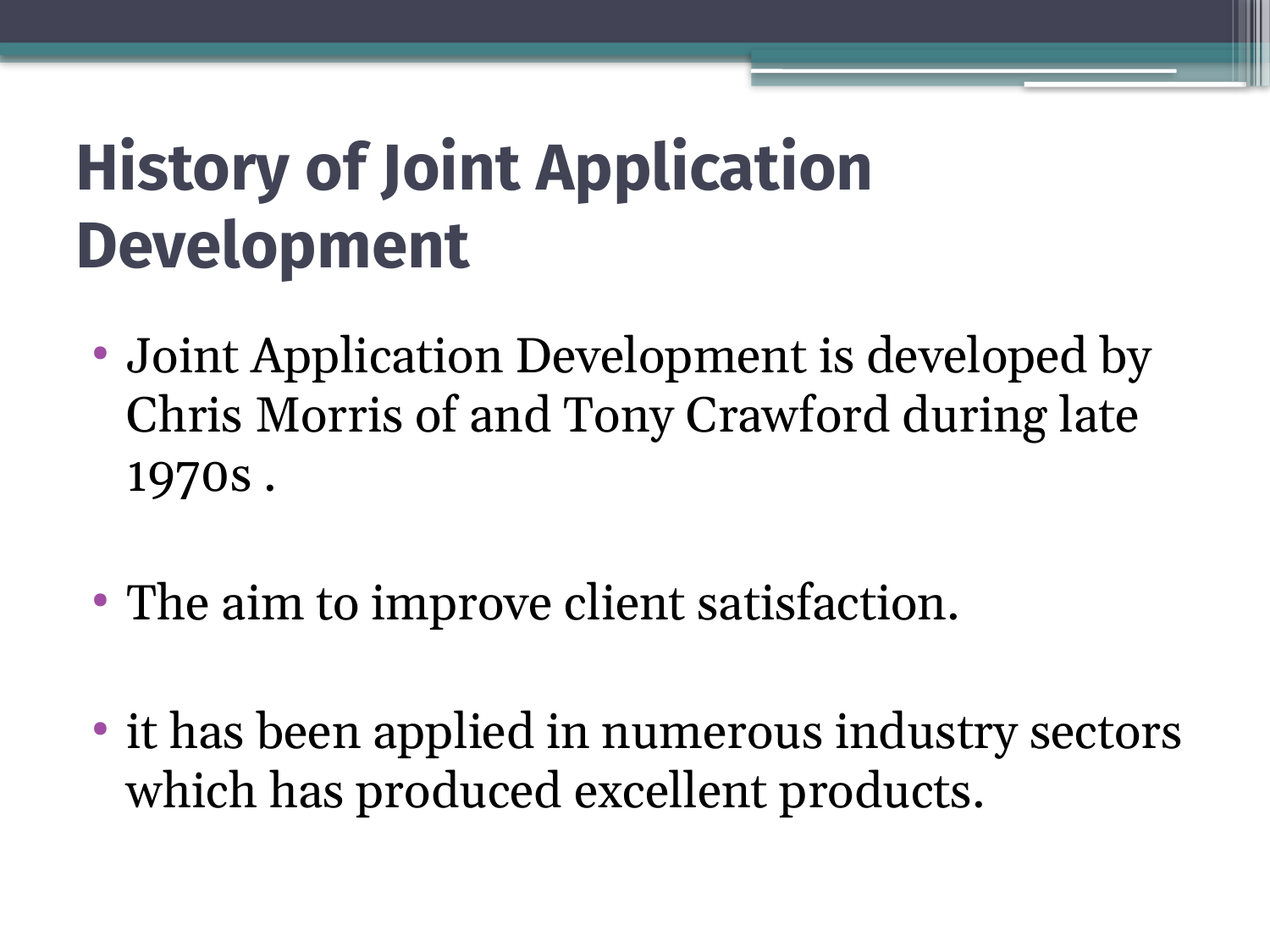

# History of Joint Application Development
Joint Application Development is developed by Chris Morris of and Tony Crawford during late 1970s .

The aim to improve client satisfaction.

it has been applied in numerous industry sectors which has produced excellent products.